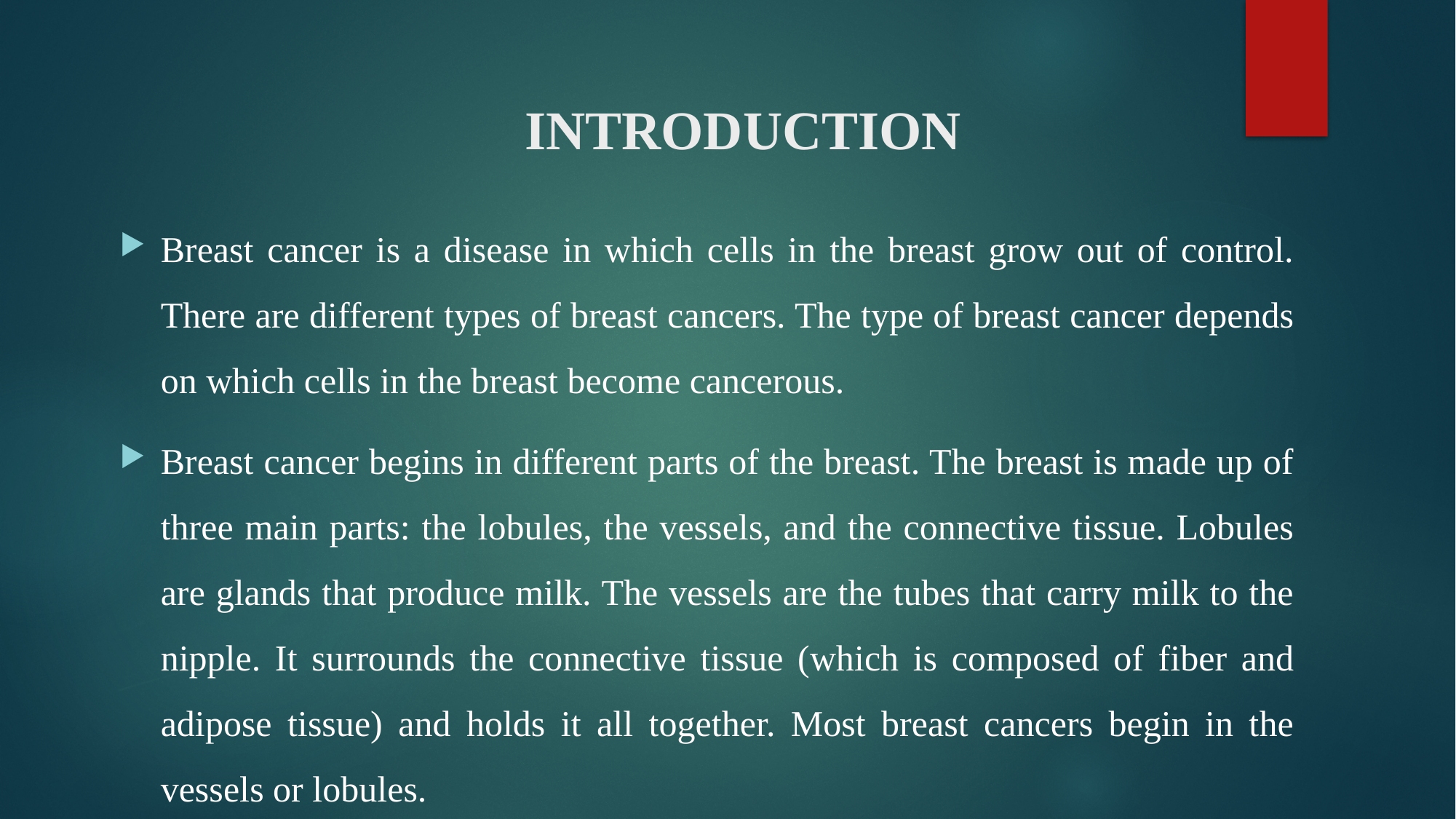

# INTRODUCTION
Breast cancer is a disease in which cells in the breast grow out of control. There are different types of breast cancers. The type of breast cancer depends on which cells in the breast become cancerous.
Breast cancer begins in different parts of the breast. The breast is made up of three main parts: the lobules, the vessels, and the connective tissue. Lobules are glands that produce milk. The vessels are the tubes that carry milk to the nipple. It surrounds the connective tissue (which is composed of fiber and adipose tissue) and holds it all together. Most breast cancers begin in the vessels or lobules.